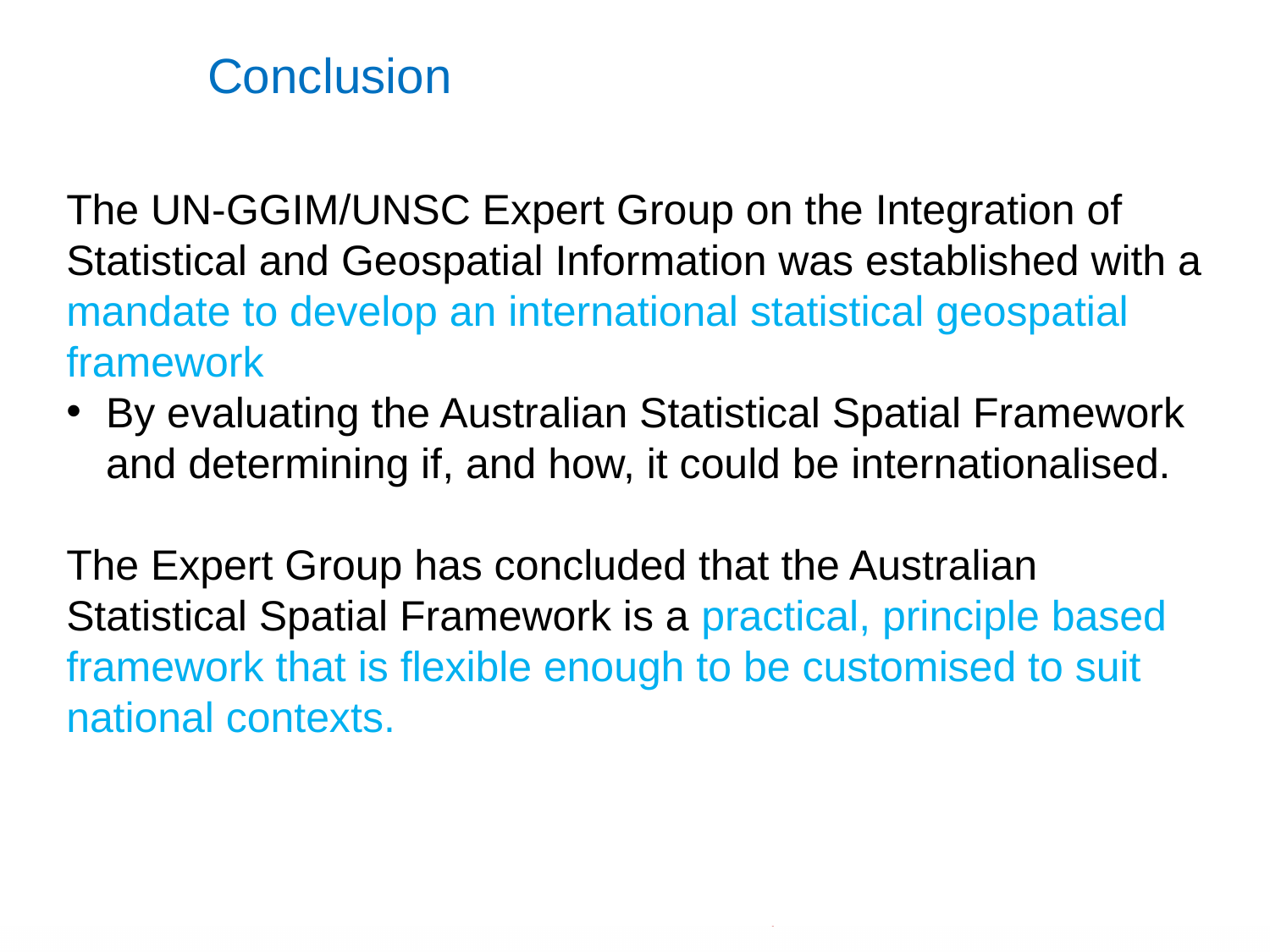

# Conclusion
The UN-GGIM/UNSC Expert Group on the Integration of Statistical and Geospatial Information was established with a mandate to develop an international statistical geospatial framework
By evaluating the Australian Statistical Spatial Framework and determining if, and how, it could be internationalised.

The Expert Group has concluded that the Australian Statistical Spatial Framework is a practical, principle based framework that is flexible enough to be customised to suit national contexts.